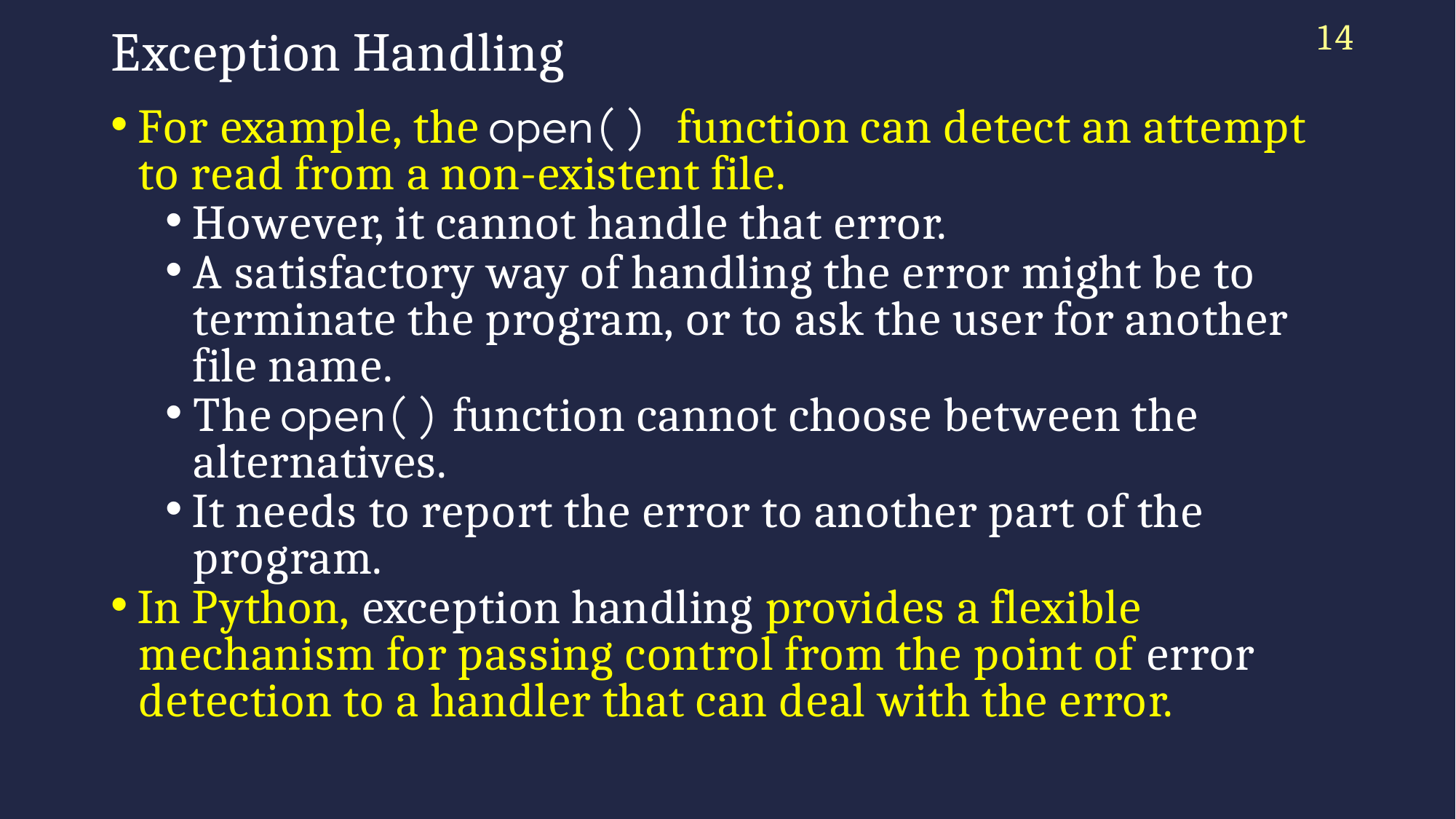

14
# Exception Handling
For example, the open() function can detect an attempt to read from a non-existent file.
However, it cannot handle that error.
A satisfactory way of handling the error might be to terminate the program, or to ask the user for another file name.
The open() function cannot choose between the alternatives.
It needs to report the error to another part of the program.
In Python, exception handling provides a flexible mechanism for passing control from the point of error detection to a handler that can deal with the error.